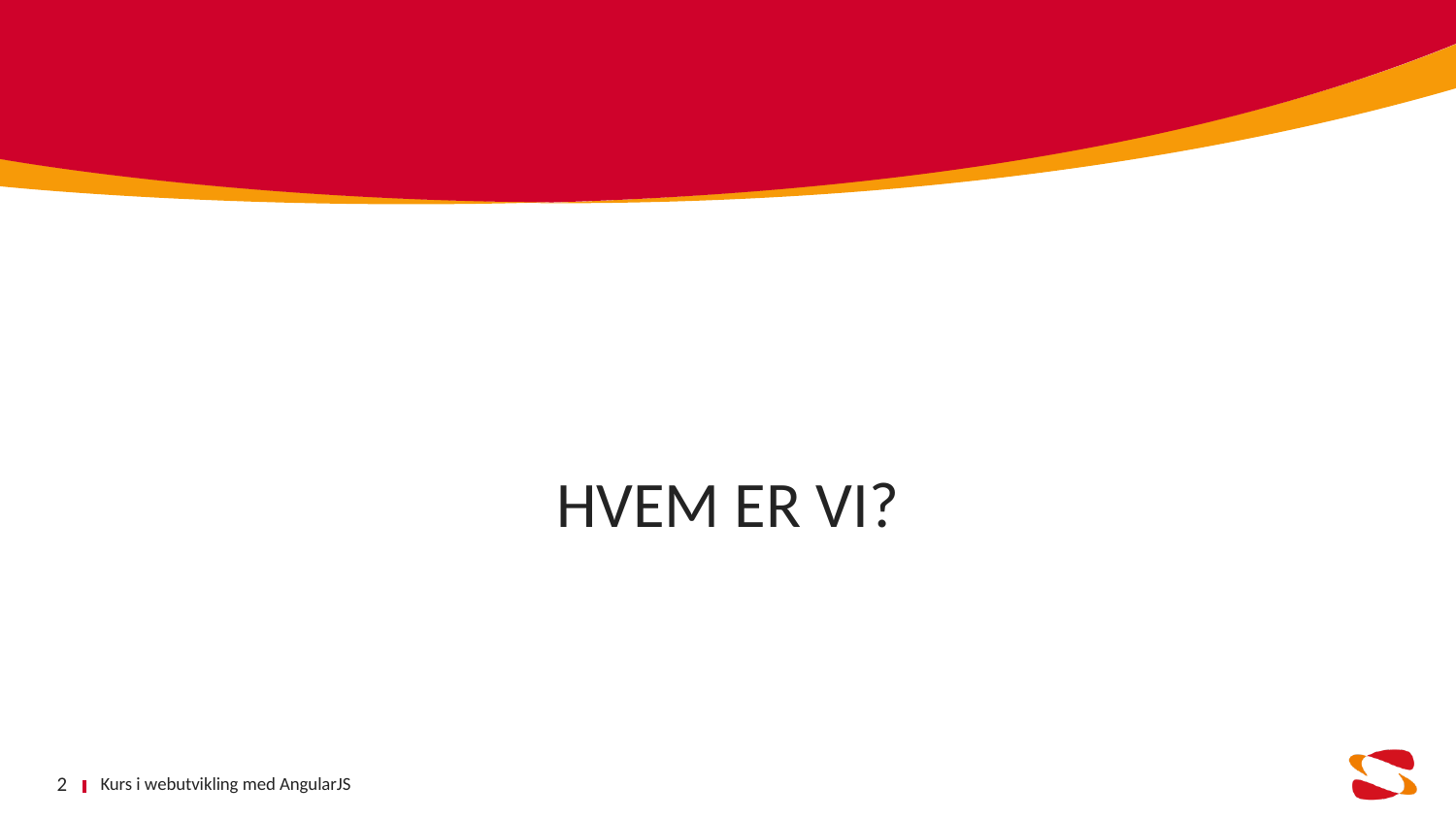

HVEM ER VI?
Kurs i webutvikling med AngularJS
2